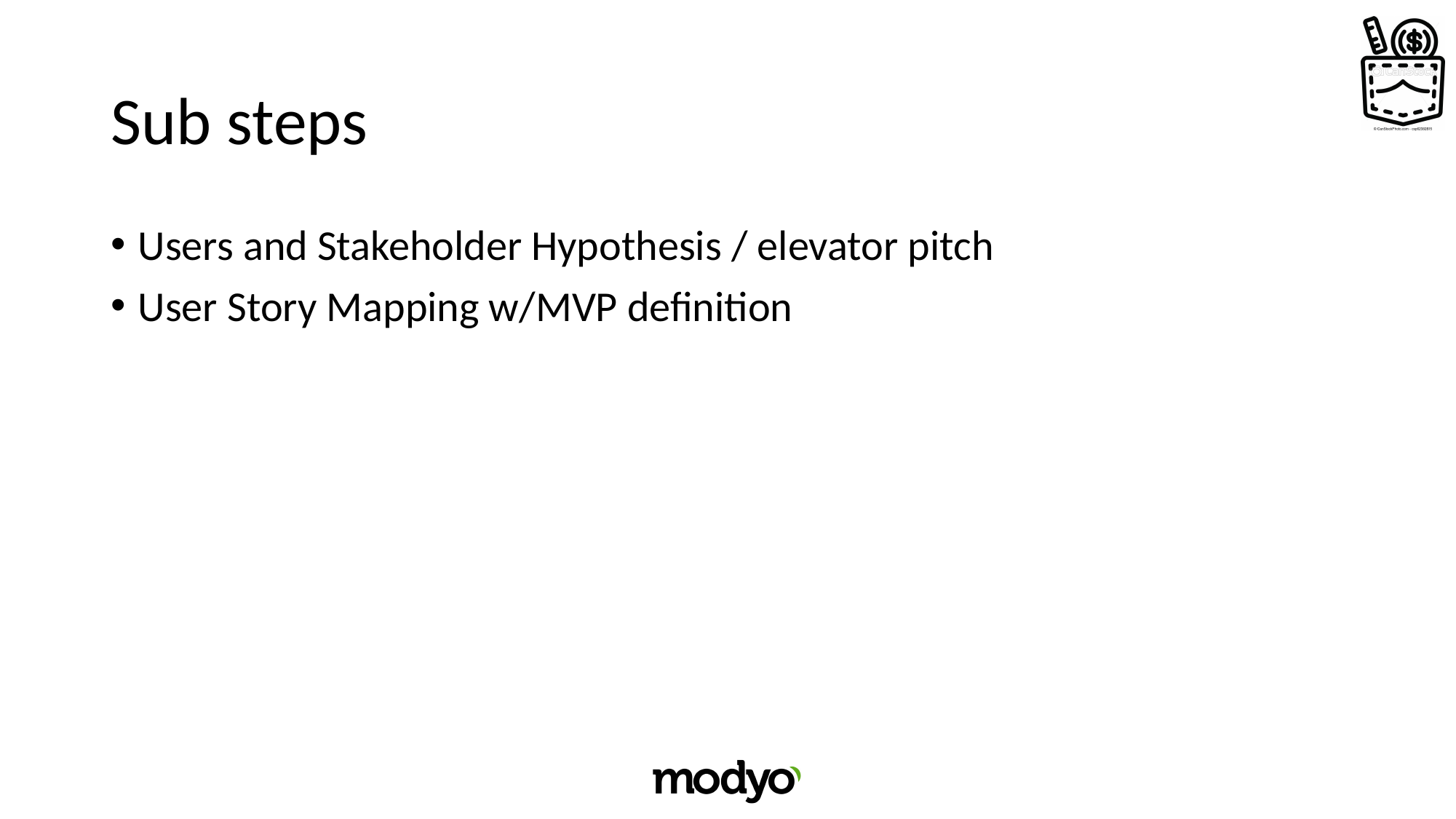

# Sub steps
Users and Stakeholder Hypothesis / elevator pitch
User Story Mapping w/MVP definition